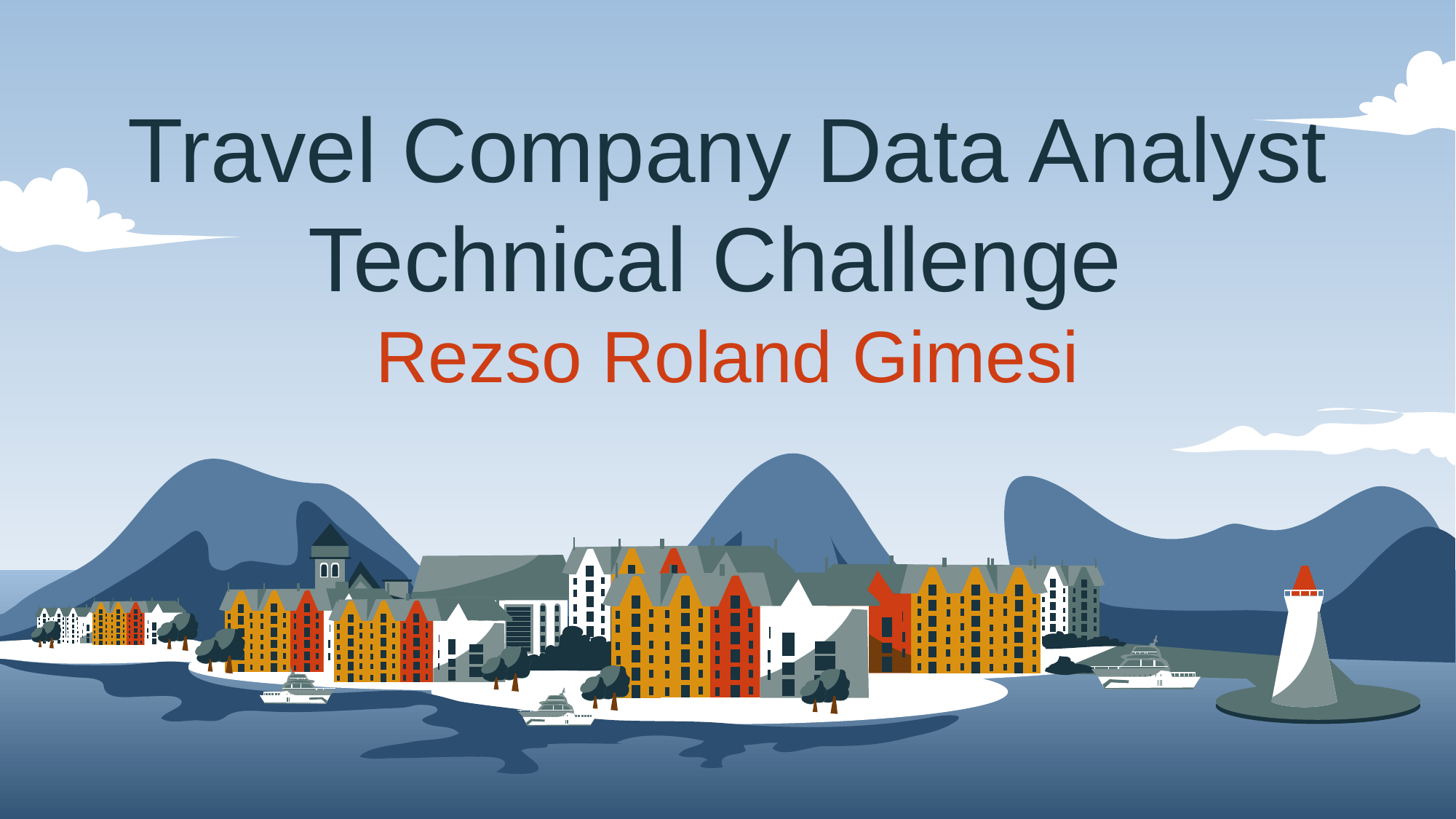

# Travel Company Data Analyst Technical Challenge Rezso Roland Gimesi